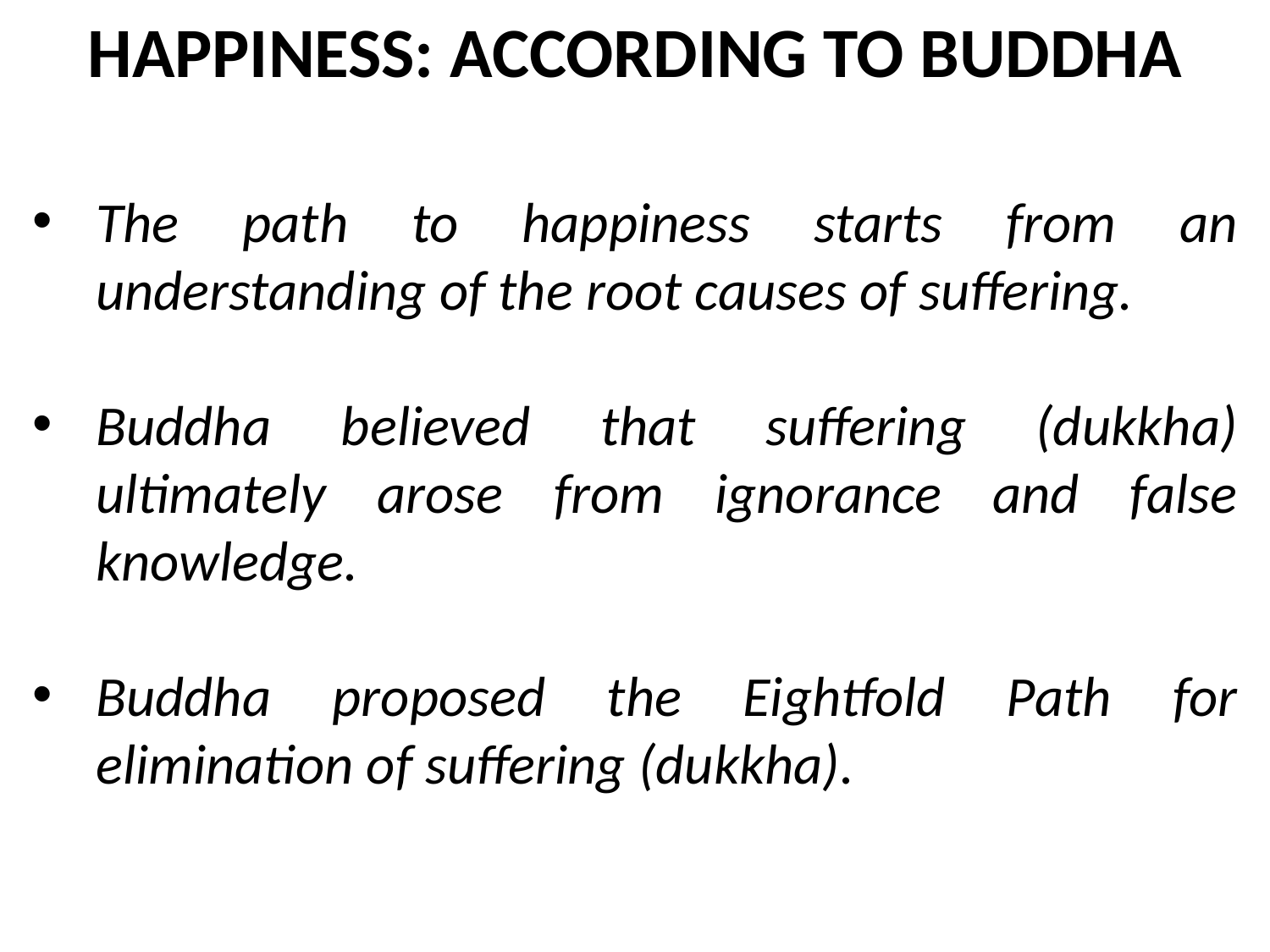

HAPPINESS: ACCORDING TO BUDDHA
The path to happiness starts from an understanding of the root causes of suffering.

Buddha believed that suffering (dukkha) ultimately arose from ignorance and false knowledge.

Buddha proposed the Eightfold Path for elimination of suffering (dukkha).